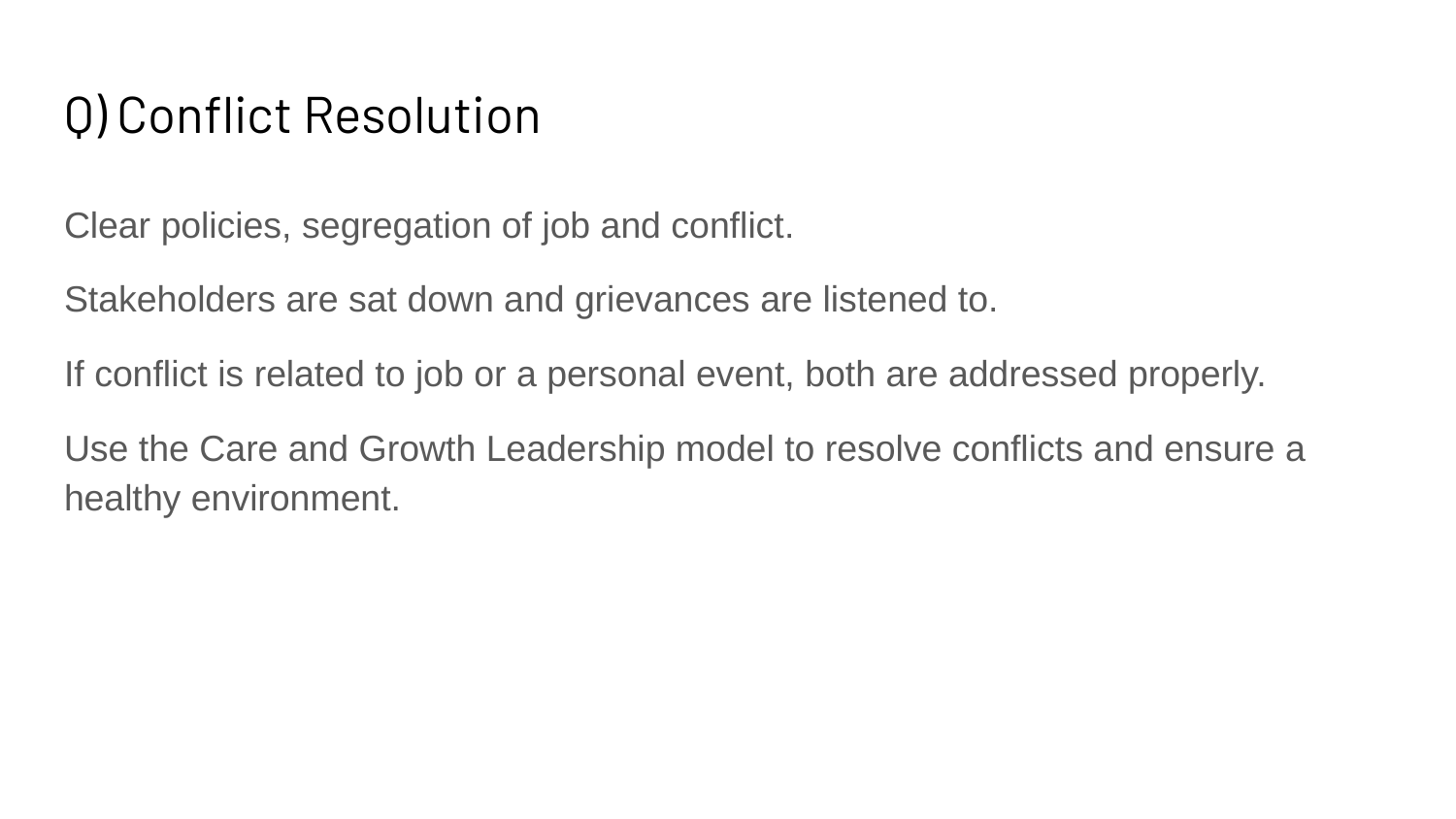

# Q) Conflict Resolution
Clear policies, segregation of job and conflict.
Stakeholders are sat down and grievances are listened to.
If conflict is related to job or a personal event, both are addressed properly.
Use the Care and Growth Leadership model to resolve conflicts and ensure a healthy environment.